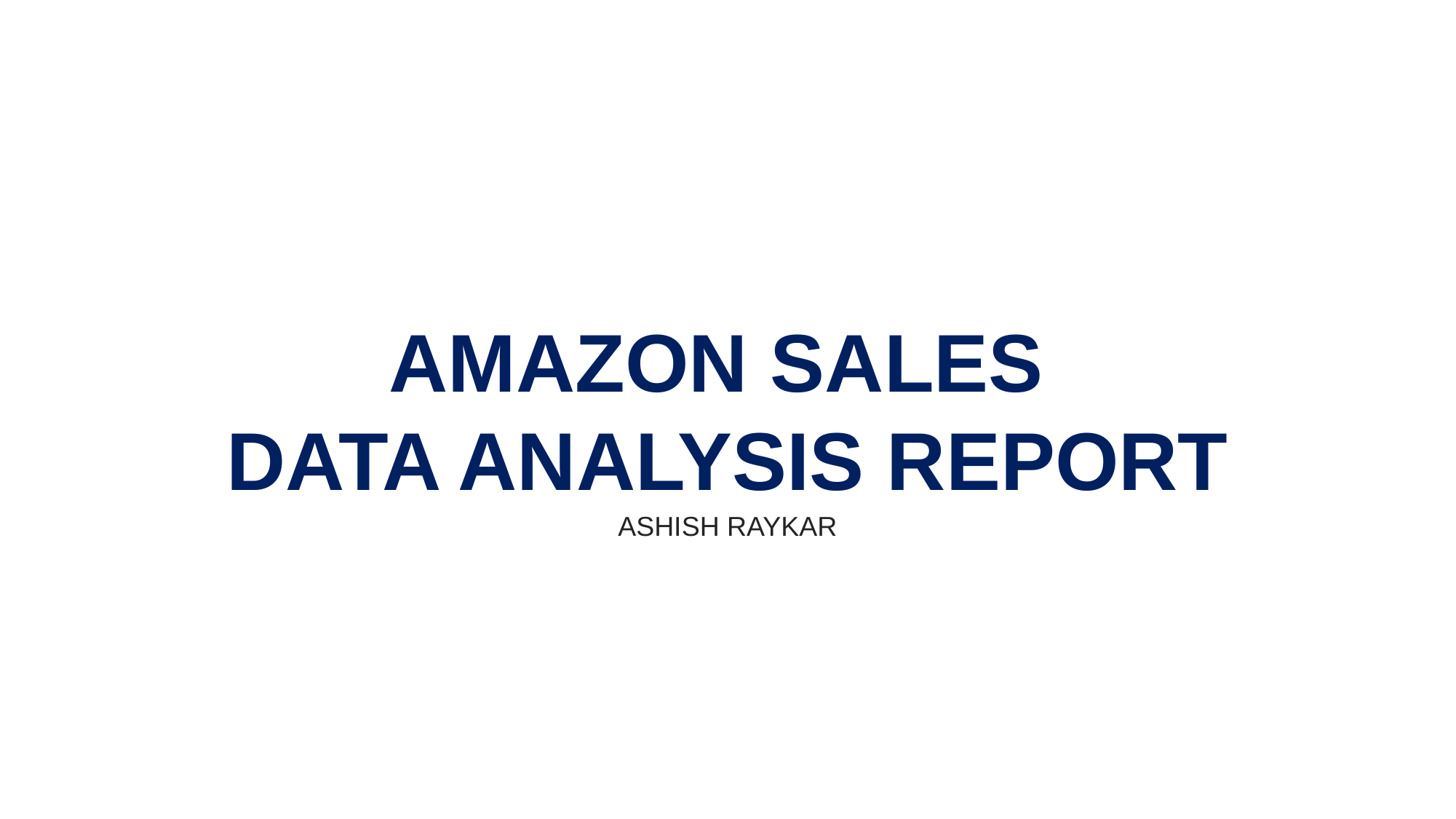

AMAZON SALES
DATA ANALYSIS REPORT
ASHISH RAYKAR